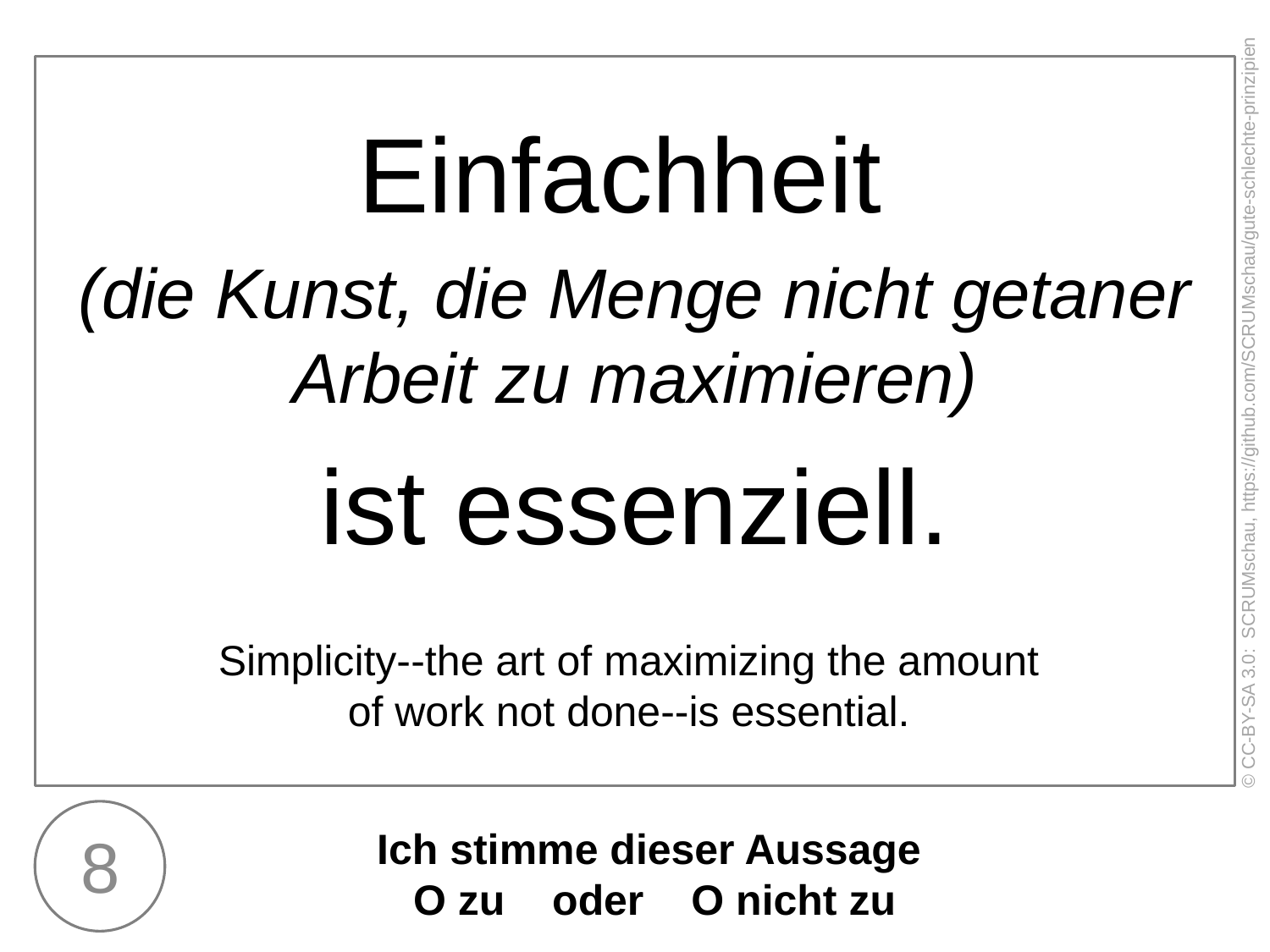

Einfachheit
(die Kunst, die Menge nicht getaner Arbeit zu maximieren)
ist essenziell.

Simplicity--the art of maximizing the amount
of work not done--is essential.
8